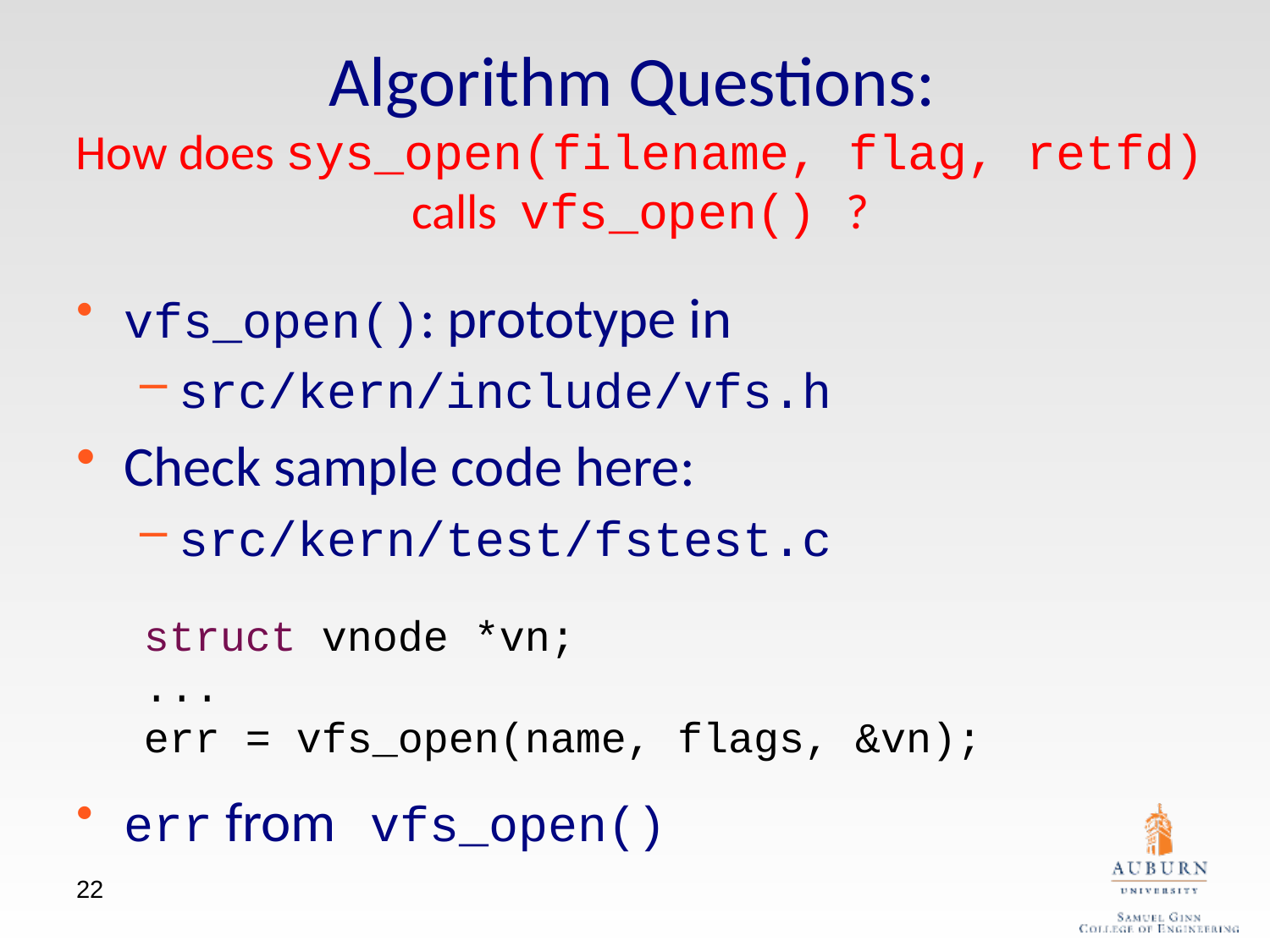

Algorithm Questions:
How does sys_open(filename, flag, retfd) calls  vfs_open() ?
vfs_open(): prototype in
src/kern/include/vfs.h
Check sample code here:
src/kern/test/fstest.c

err from vfs_open()
struct vnode *vn;
...
err = vfs_open(name, flags, &vn);
22